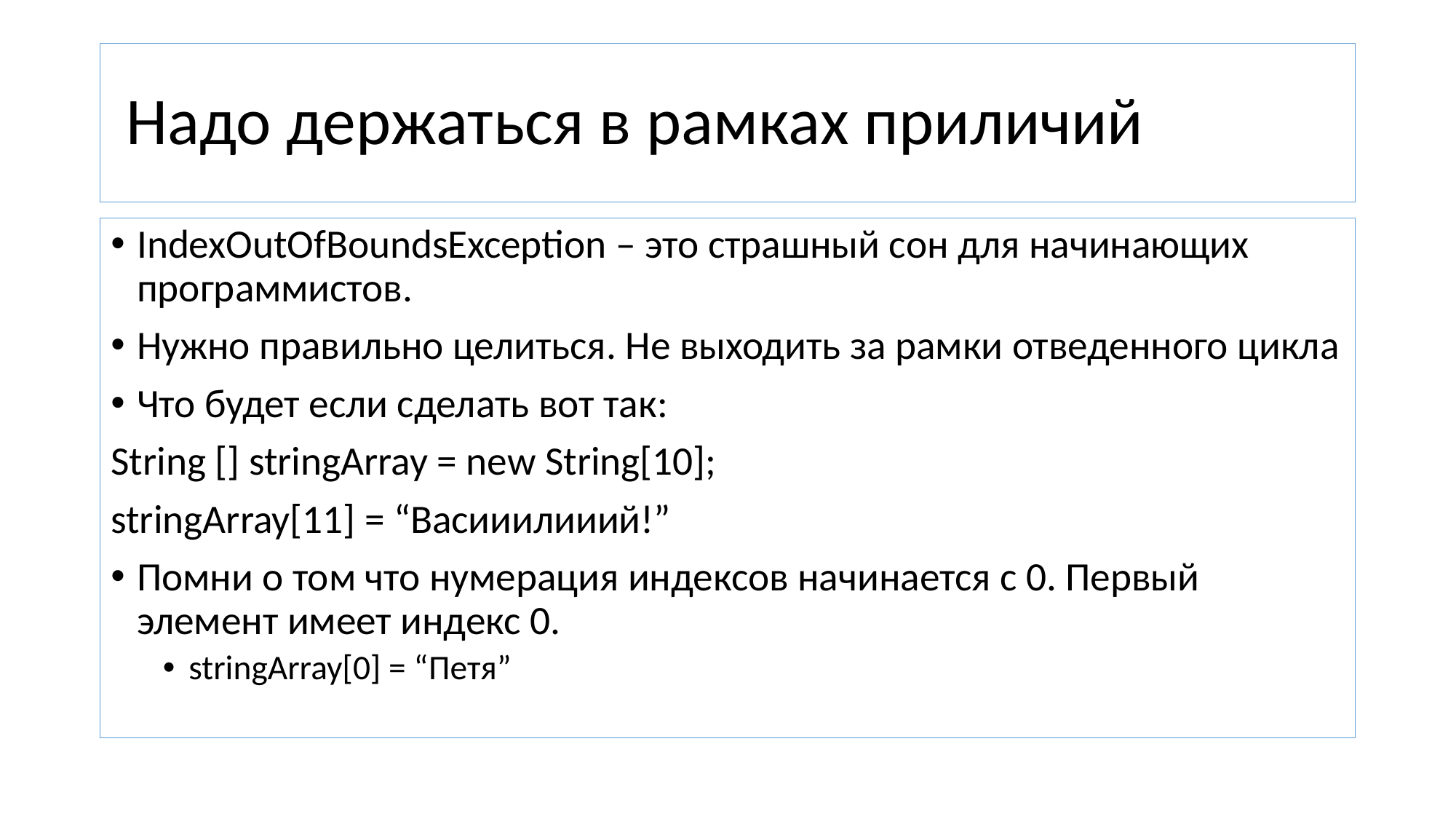

# Надо держаться в рамках приличий
IndexOutOfBoundsException – это страшный сон для начинающих программистов.
Нужно правильно целиться. Не выходить за рамки отведенного цикла
Что будет если сделать вот так:
String [] stringArray = new String[10];
stringArray[11] = “Васииилииий!”
Помни о том что нумерация индексов начинается с 0. Первый элемент имеет индекс 0.
stringArray[0] = “Петя”